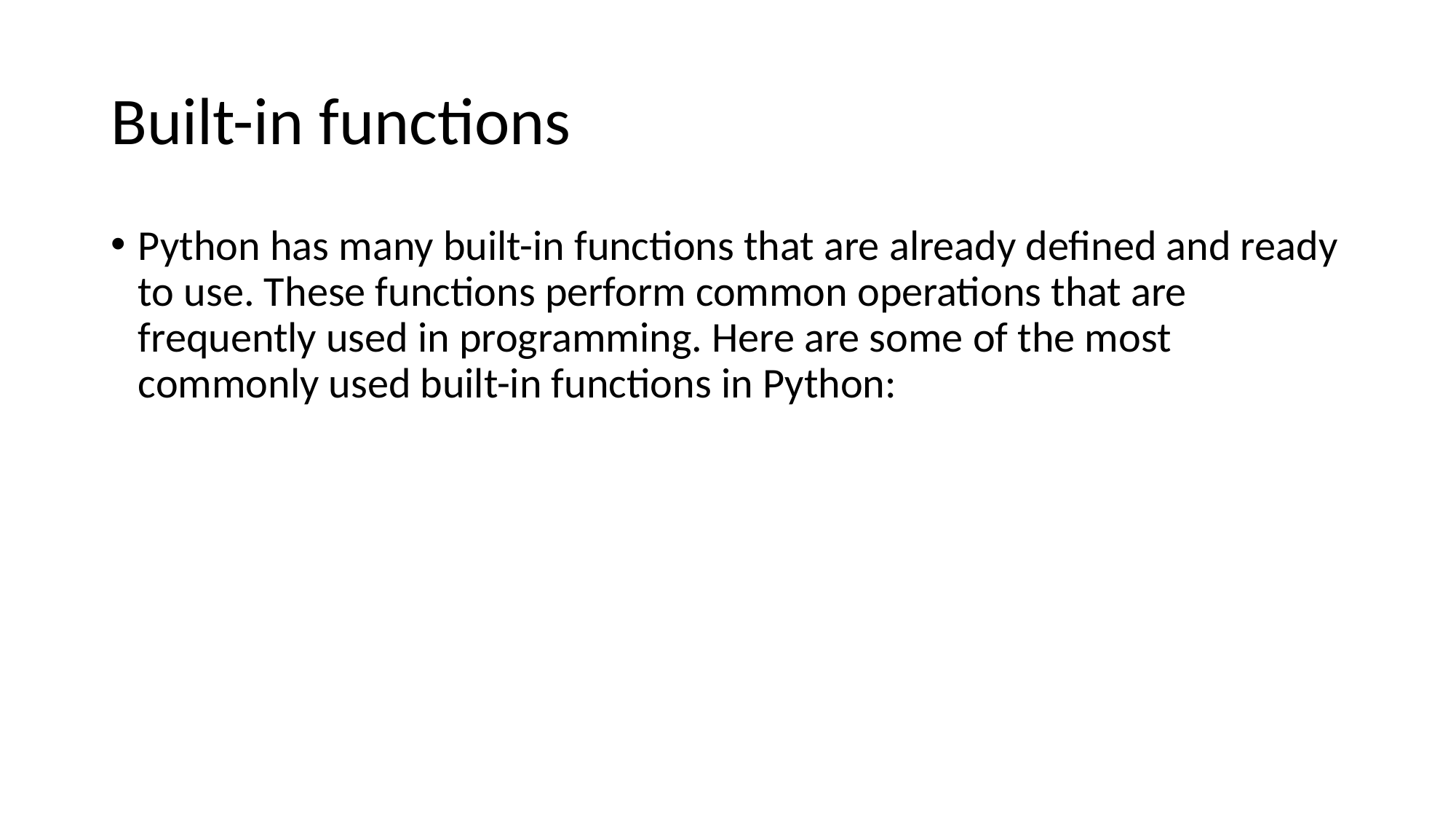

# Built-in functions
Python has many built-in functions that are already defined and ready to use. These functions perform common operations that are frequently used in programming. Here are some of the most commonly used built-in functions in Python: